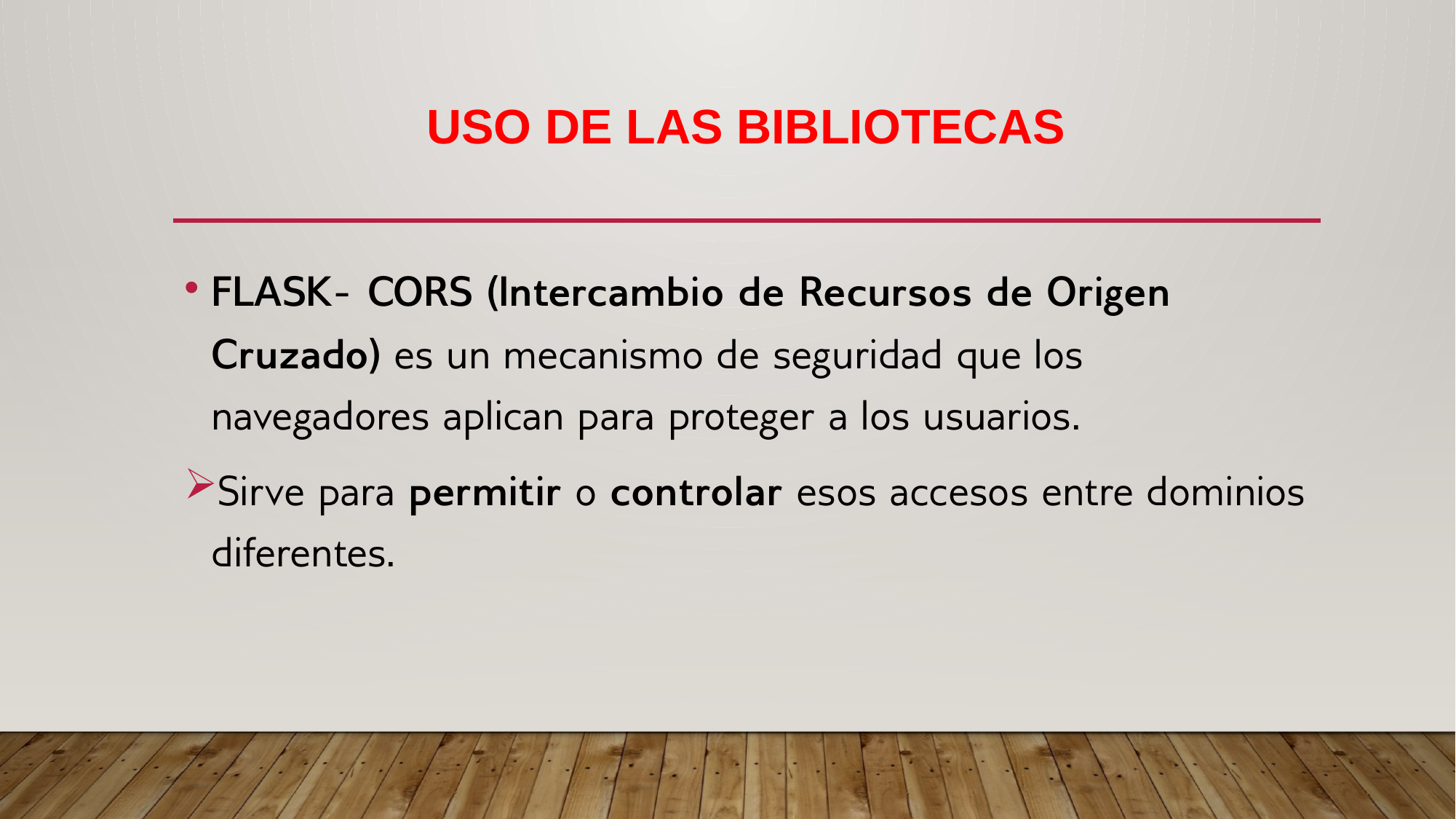

# USO DE LAS BIBLIOTECAS
FLASK- CORS (Intercambio de Recursos de Origen Cruzado) es un mecanismo de seguridad que los navegadores aplican para proteger a los usuarios.
Sirve para permitir o controlar esos accesos entre dominios diferentes.